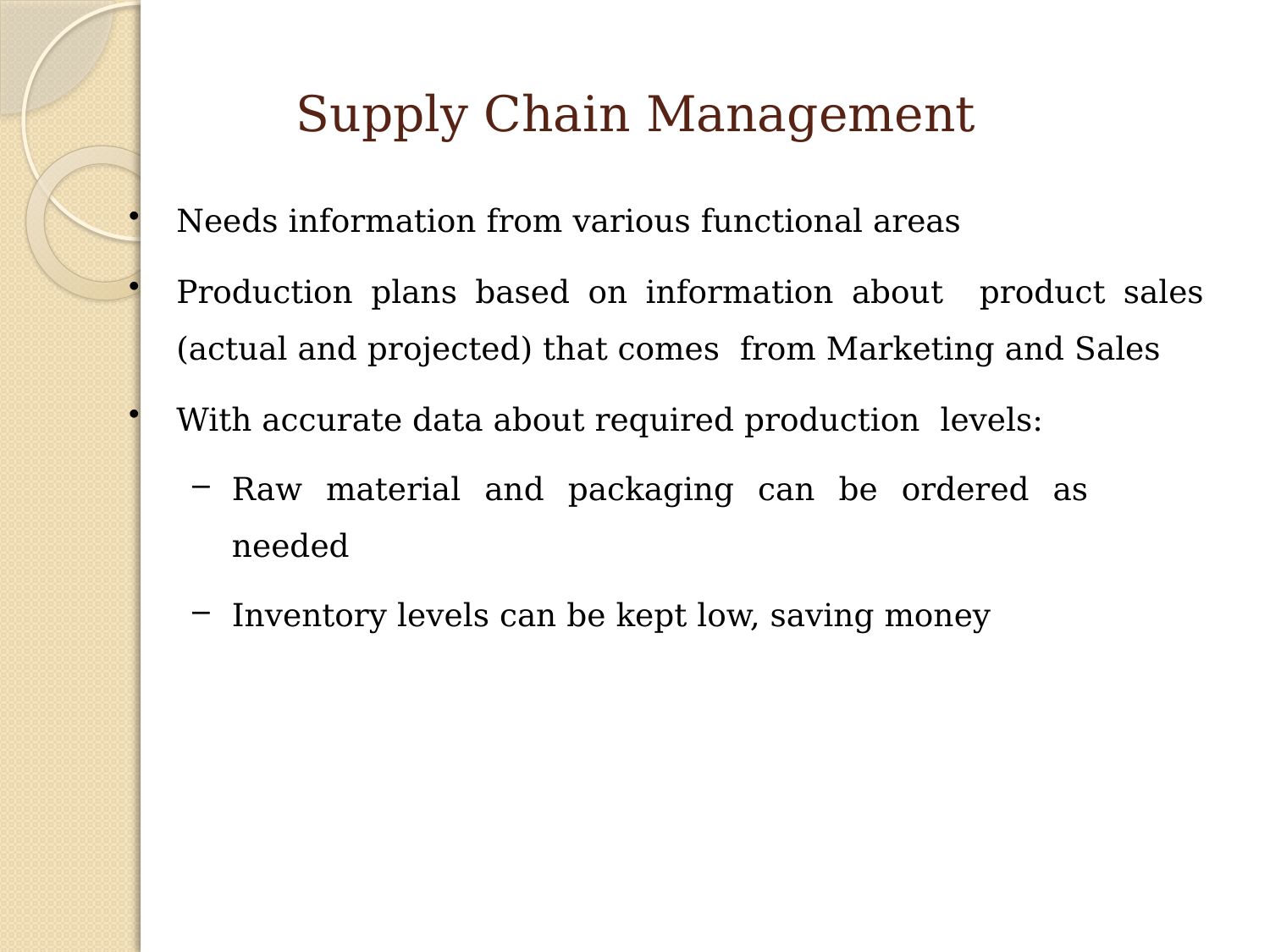

# Supply Chain Management
Needs information from various functional areas
Production plans based on information about  product sales (actual and projected) that comes  from Marketing and Sales
With accurate data about required production  levels:
Raw material and packaging can be ordered as  needed
Inventory levels can be kept low, saving money
78